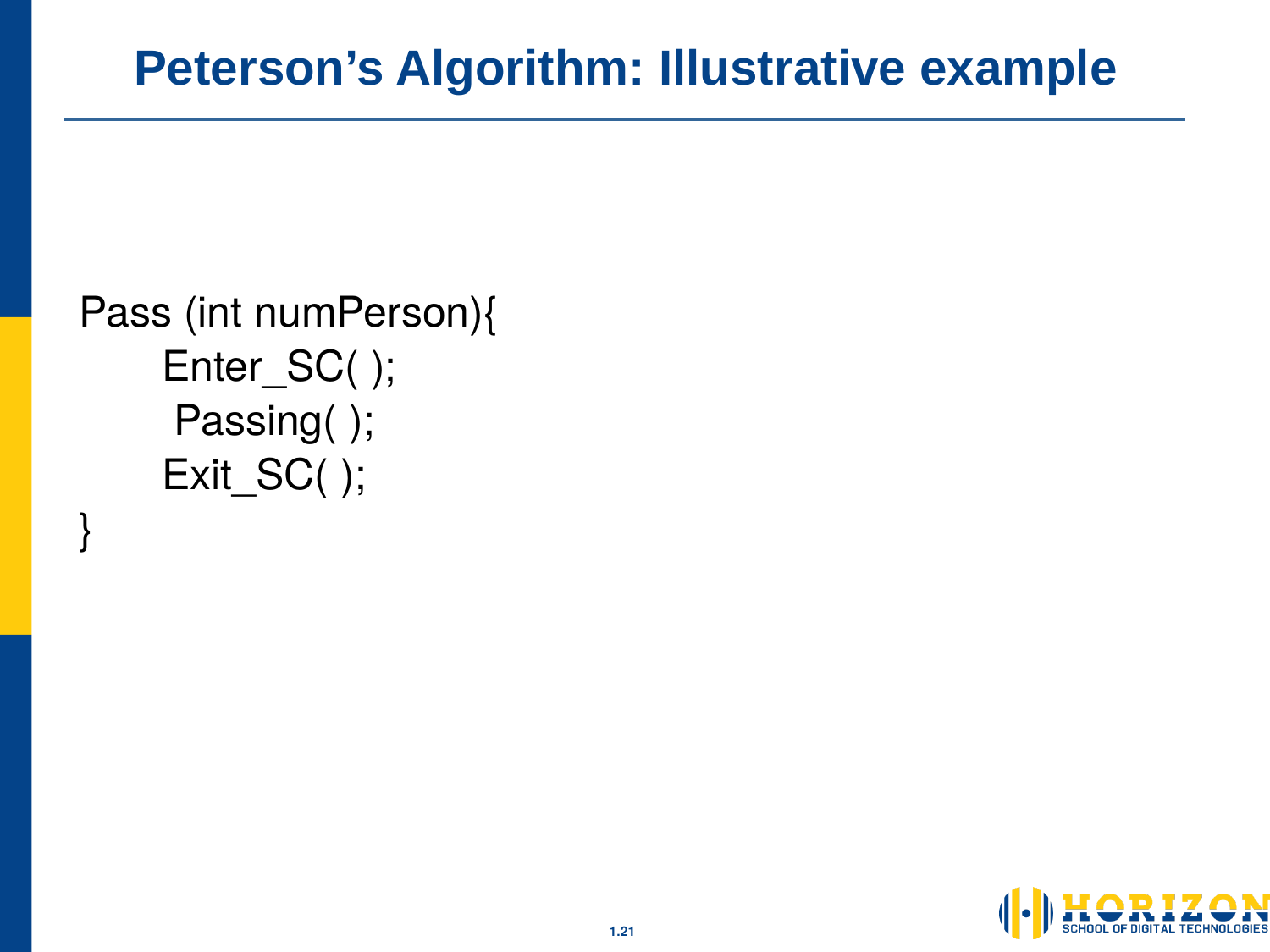

# Peterson’s Algorithm: Illustrative example

Pass (int numPerson){
       Enter_SC( );
        Passing( );
       Exit_SC( );
}